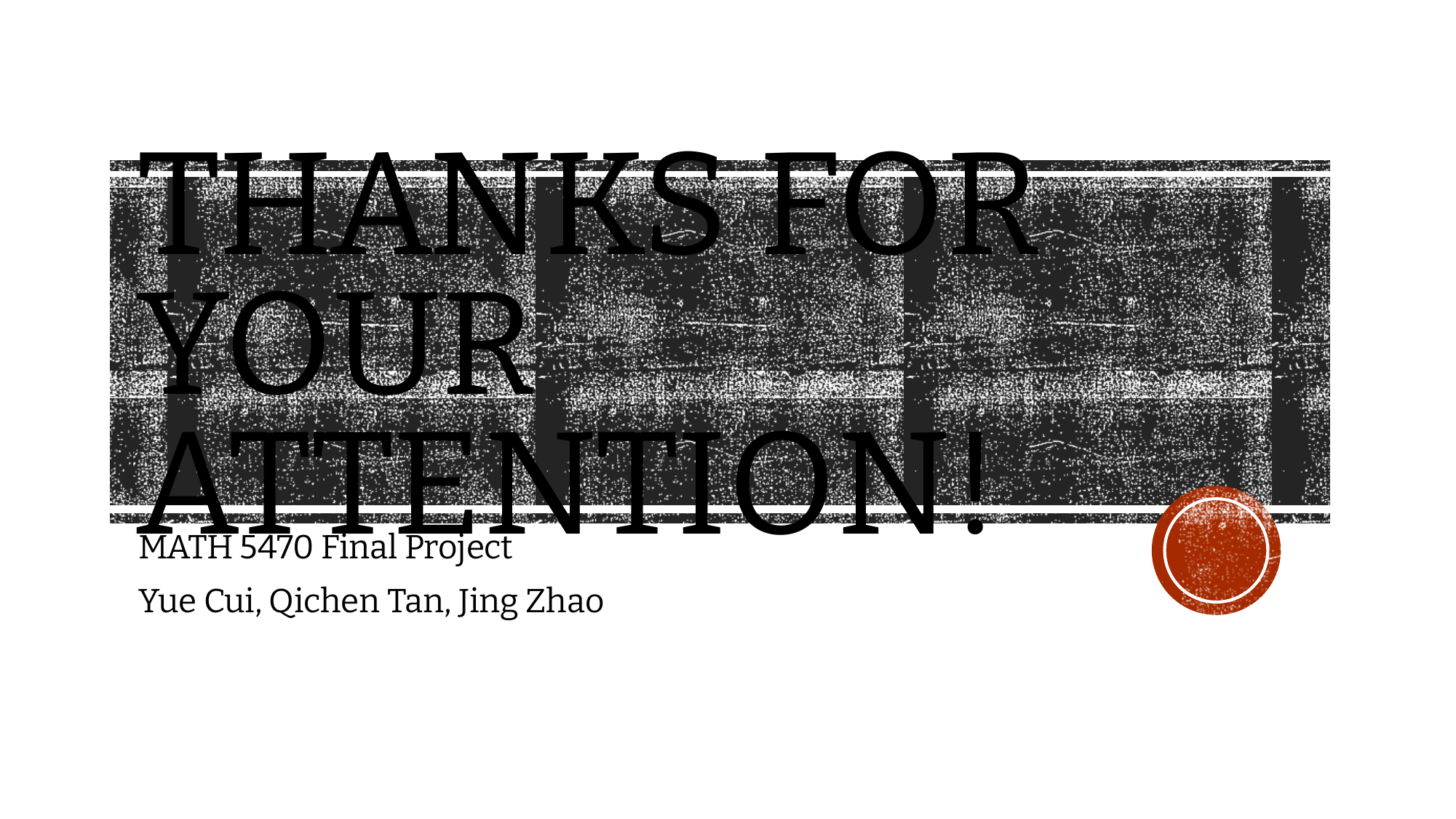

# Thanks for your attention!
MATH 5470 Final Project
Yue Cui, Qichen Tan, Jing Zhao